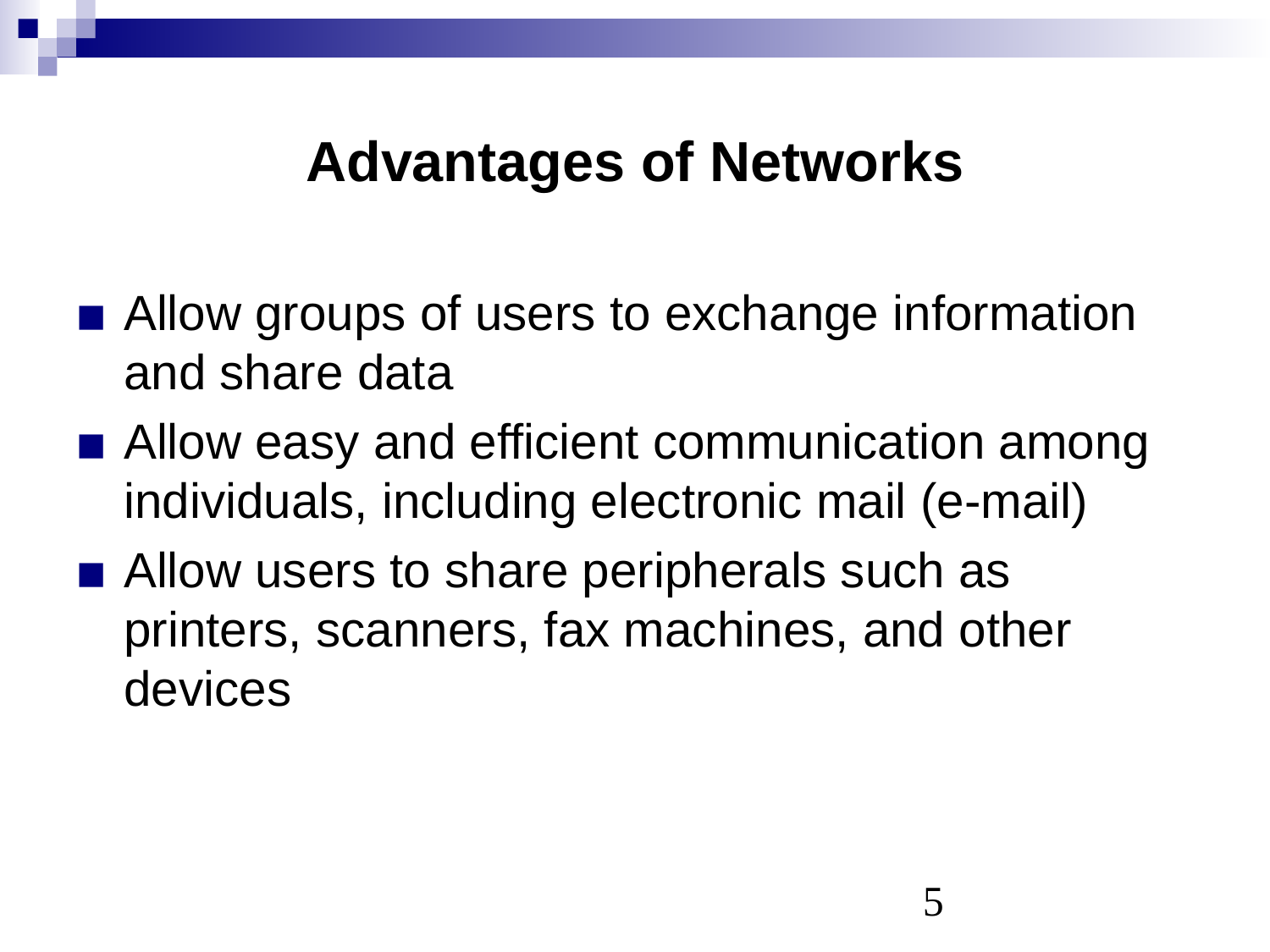

# Advantages of Networks
Allow groups of users to exchange information and share data
Allow easy and efficient communication among individuals, including electronic mail (e-mail)
Allow users to share peripherals such as printers, scanners, fax machines, and other devices
5